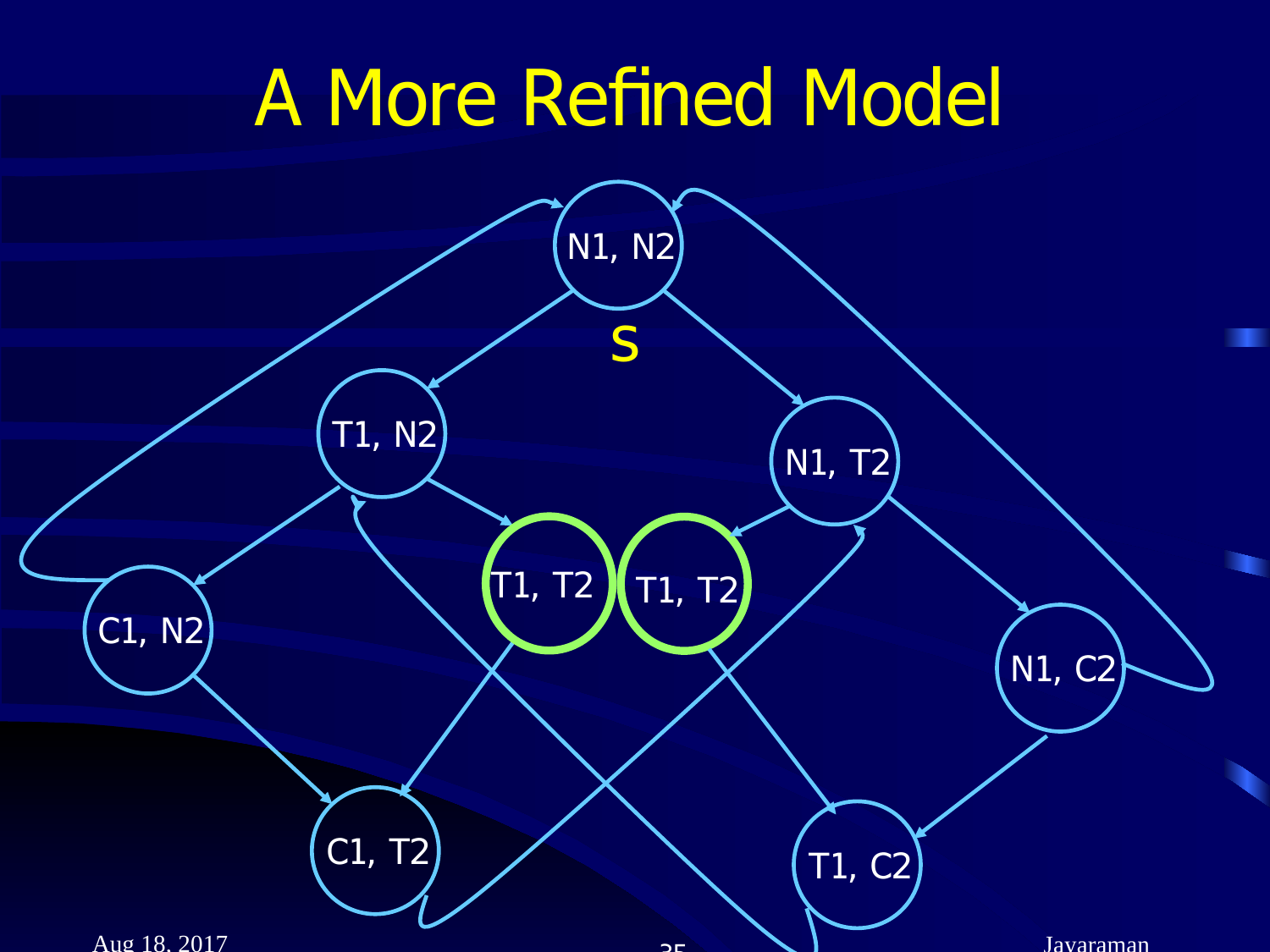

# A More Refined Model

N1, N2

 s

T1, N2

N1, T2

T1, T2
T1, T2

C1, N2

N1, C2

C1, T2

T1, C2
Aug 18, 2017
Jayaraman
35